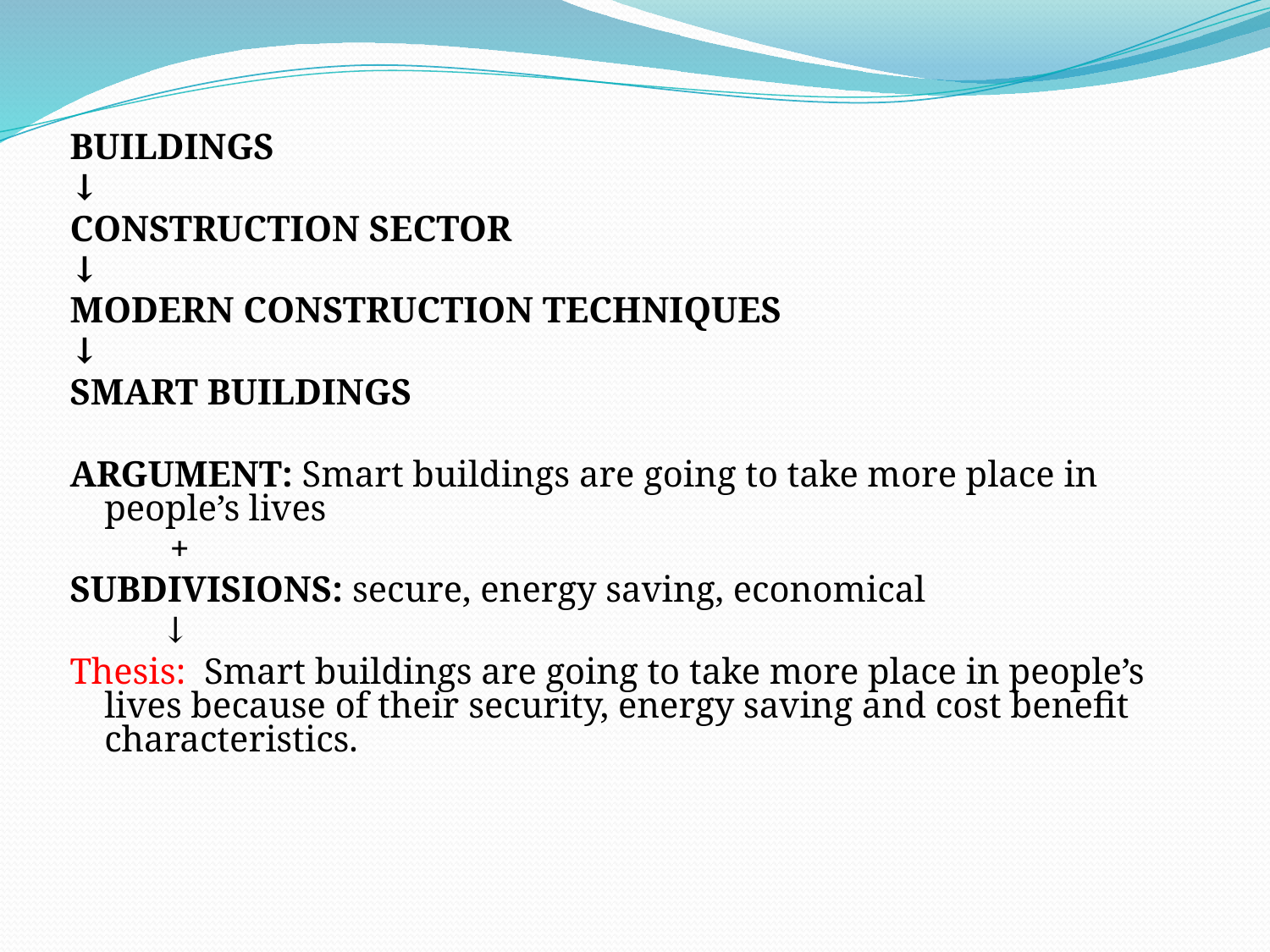

BUILDINGS
↓
CONSTRUCTION SECTOR
↓
MODERN CONSTRUCTION TECHNIQUES
↓
SMART BUILDINGS

ARGUMENT: Smart buildings are going to take more place in people’s lives
           +
SUBDIVISIONS: secure, energy saving, economical
          ↓
Thesis:  Smart buildings are going to take more place in people’s lives because of their security, energy saving and cost benefit characteristics.